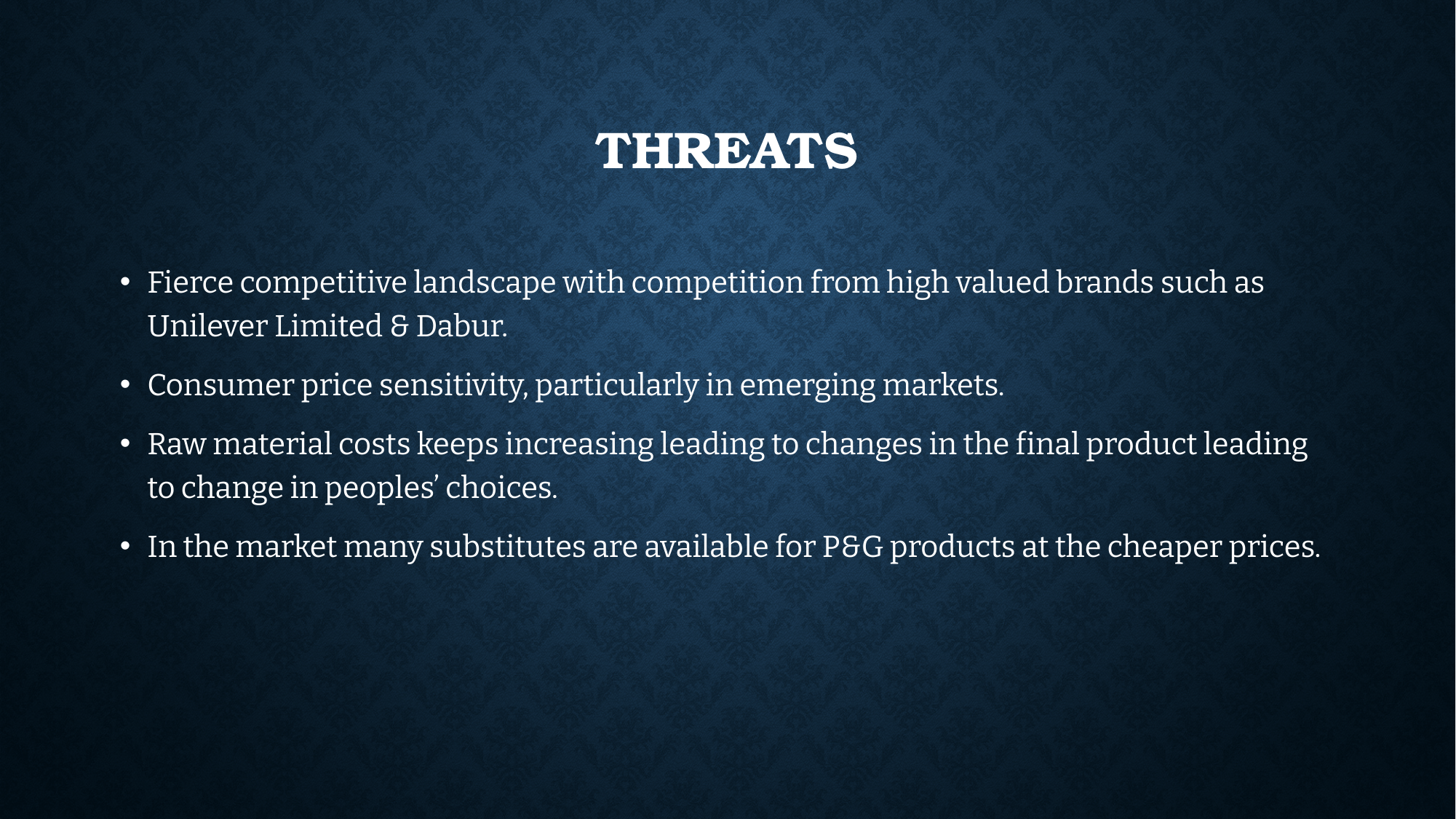

# Threats
Fierce competitive landscape with competition from high valued brands such as Unilever Limited & Dabur.
Consumer price sensitivity, particularly in emerging markets.
Raw material costs keeps increasing leading to changes in the final product leading to change in peoples’ choices.
In the market many substitutes are available for P&G products at the cheaper prices.